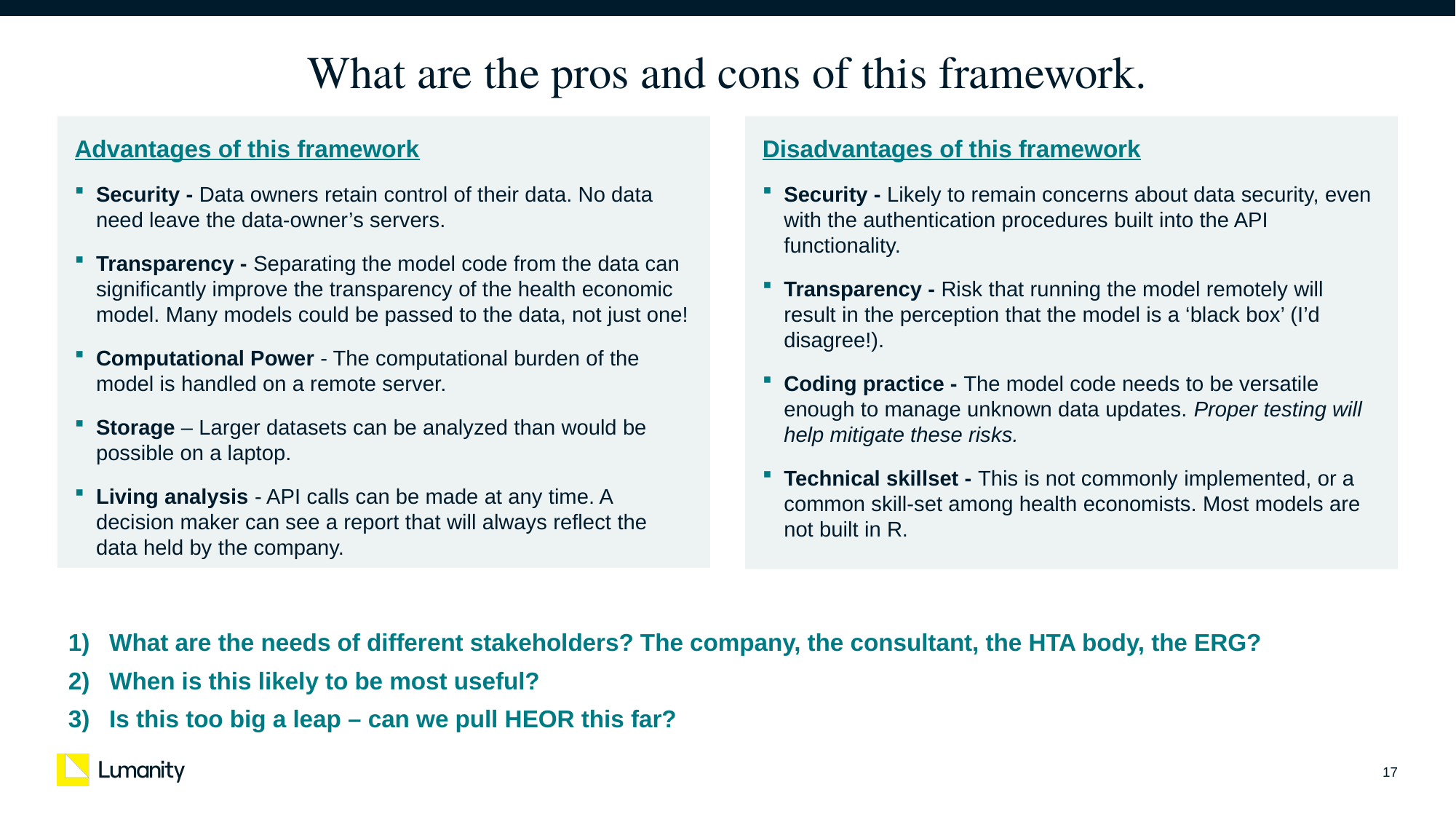

# What are the pros and cons of this framework.
Advantages of this framework
Security - Data owners retain control of their data. No data need leave the data-owner’s servers.
Transparency - Separating the model code from the data can significantly improve the transparency of the health economic model. Many models could be passed to the data, not just one!
Computational Power - The computational burden of the model is handled on a remote server.
Storage – Larger datasets can be analyzed than would be possible on a laptop.
Living analysis - API calls can be made at any time. A decision maker can see a report that will always reflect the data held by the company.

Disadvantages of this framework
Security - Likely to remain concerns about data security, even with the authentication procedures built into the API functionality.
Transparency - Risk that running the model remotely will result in the perception that the model is a ‘black box’ (I’d disagree!).
Coding practice - The model code needs to be versatile enough to manage unknown data updates. Proper testing will help mitigate these risks.
Technical skillset - This is not commonly implemented, or a common skill-set among health economists. Most models are not built in R.

What are the needs of different stakeholders? The company, the consultant, the HTA body, the ERG?
When is this likely to be most useful?
Is this too big a leap – can we pull HEOR this far?